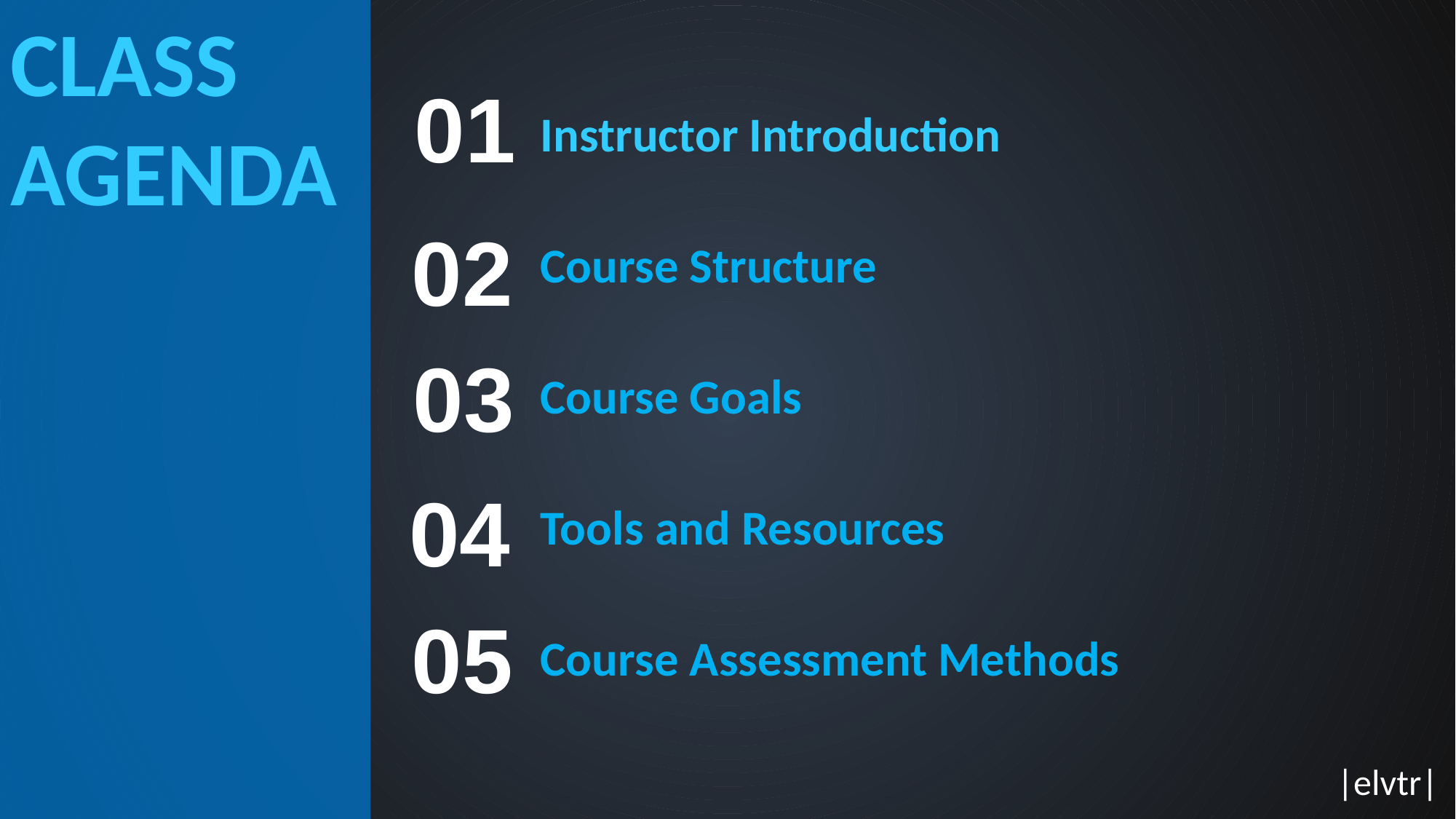

CLASS AGENDA
01

Instructor Introduction

Course Structure

Course Goals

Tools and Resources

Course Assessment Methods
02

03

04

05

|elvtr|